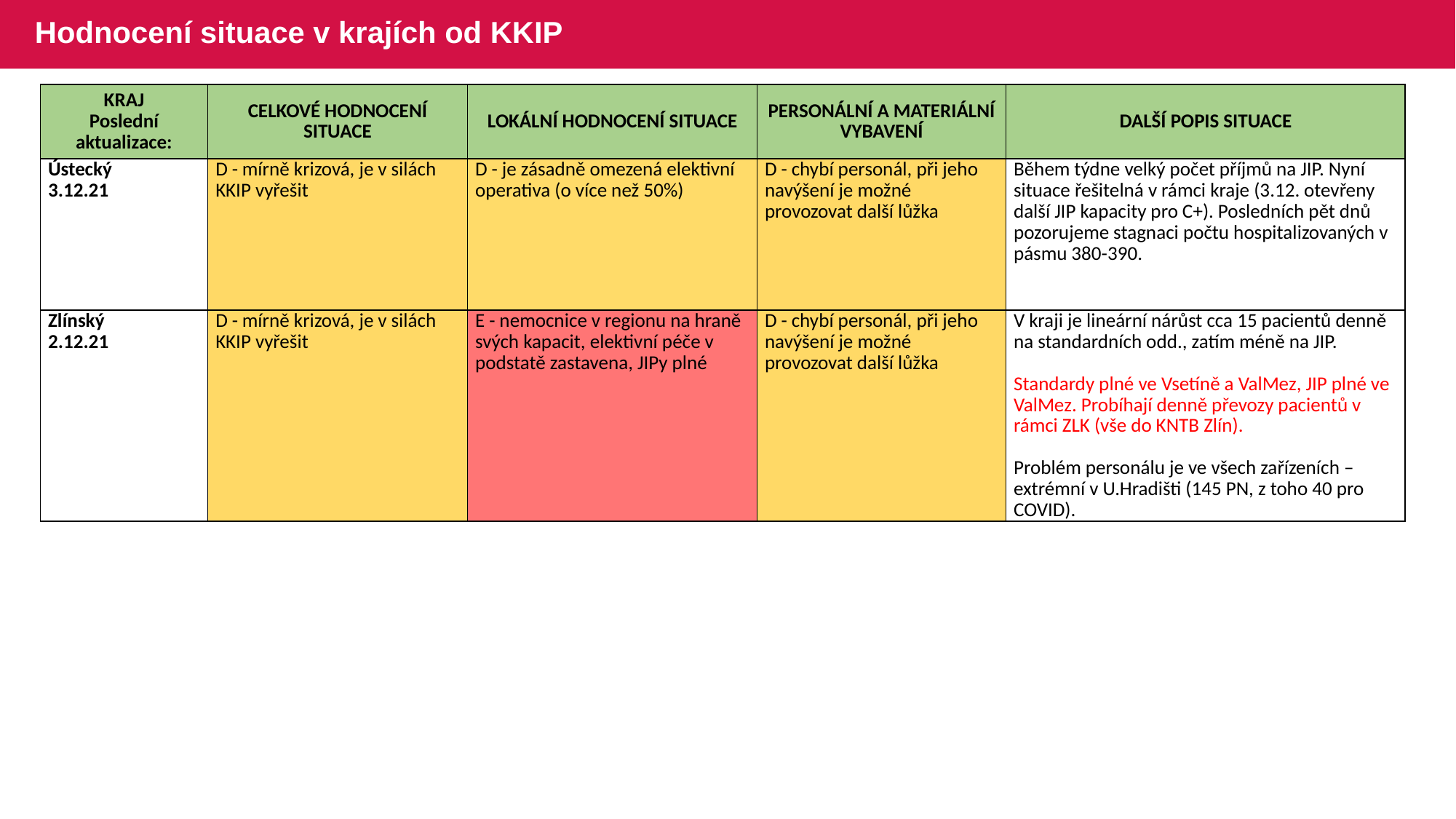

# Hodnocení situace v krajích od KKIP
| KRAJ Poslední aktualizace: | CELKOVÉ HODNOCENÍ SITUACE | LOKÁLNÍ HODNOCENÍ SITUACE | PERSONÁLNÍ A MATERIÁLNÍ VYBAVENÍ | DALŠÍ POPIS SITUACE |
| --- | --- | --- | --- | --- |
| Ústecký 3.12.21 | D - mírně krizová, je v silách KKIP vyřešit | D - je zásadně omezená elektivní operativa (o více než 50%) | D - chybí personál, při jeho navýšení je možné provozovat další lůžka | Během týdne velký počet příjmů na JIP. Nyní situace řešitelná v rámci kraje (3.12. otevřeny další JIP kapacity pro C+). Posledních pět dnů pozorujeme stagnaci počtu hospitalizovaných v pásmu 380-390. |
| Zlínský 2.12.21 | D - mírně krizová, je v silách KKIP vyřešit | E - nemocnice v regionu na hraně svých kapacit, elektivní péče v podstatě zastavena, JIPy plné | D - chybí personál, při jeho navýšení je možné provozovat další lůžka | V kraji je lineární nárůst cca 15 pacientů denně na standardních odd., zatím méně na JIP. Standardy plné ve Vsetíně a ValMez, JIP plné ve ValMez. Probíhají denně převozy pacientů v rámci ZLK (vše do KNTB Zlín). Problém personálu je ve všech zařízeních – extrémní v U.Hradišti (145 PN, z toho 40 pro COVID). |